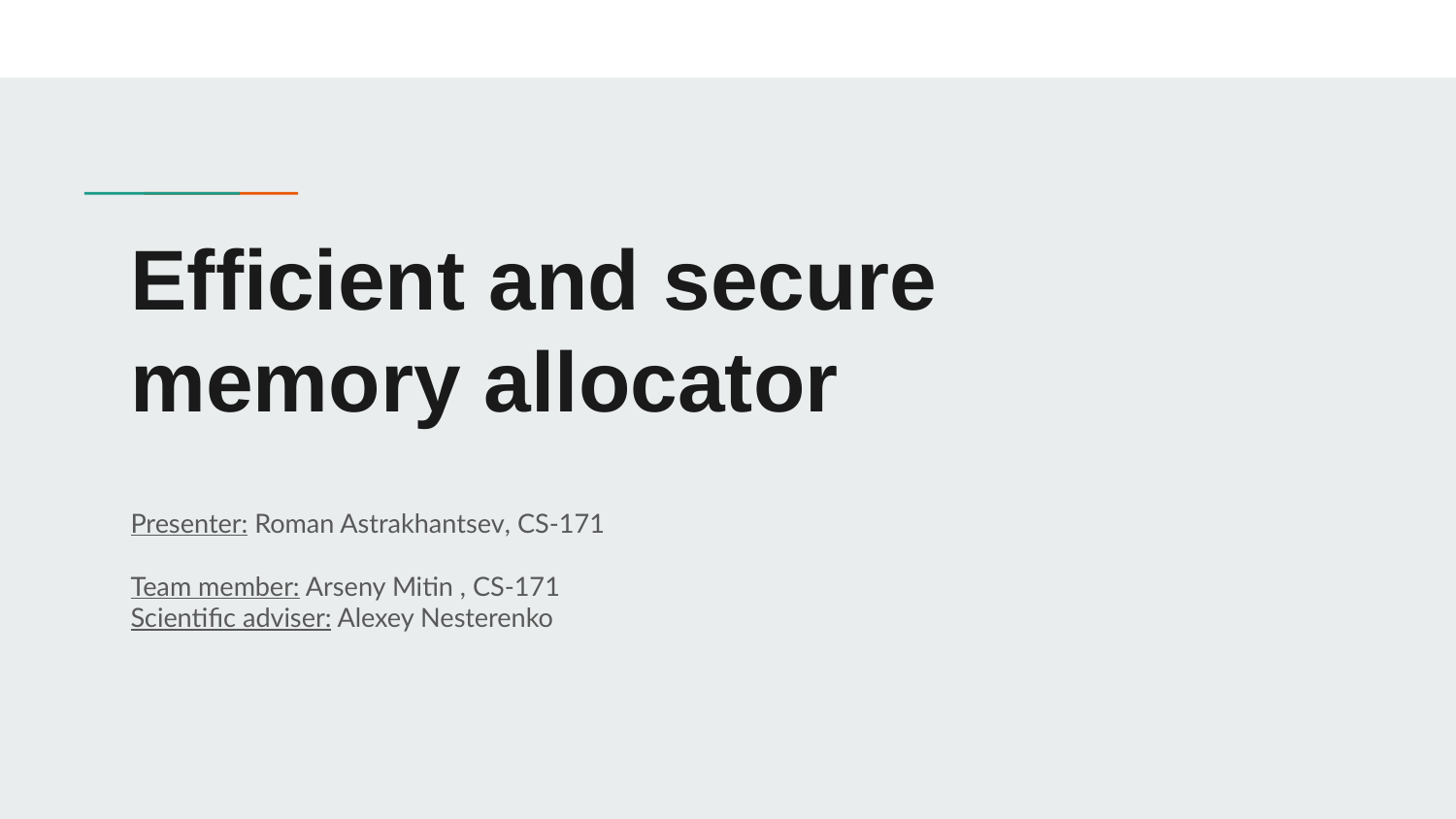

# Efficient and secure memory allocator
Presenter: Roman Astrakhantsev, CS-171

Team member: Arseny Mitin , CS-171
Scientific adviser: Alexey Nesterenko